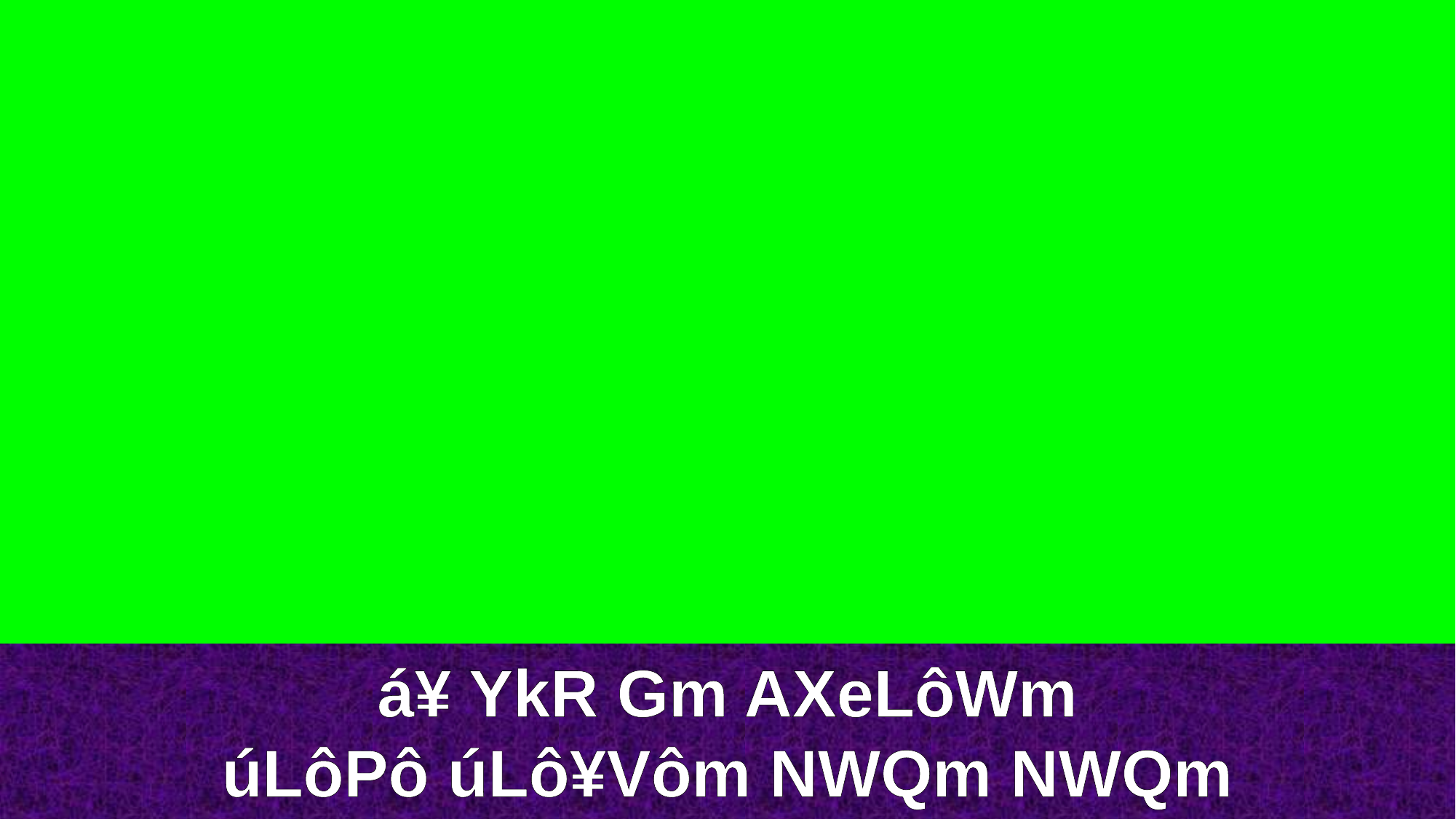

á¥ YkR Gm AXeLôWm
úLôPô úLô¥Vôm NWQm NWQm